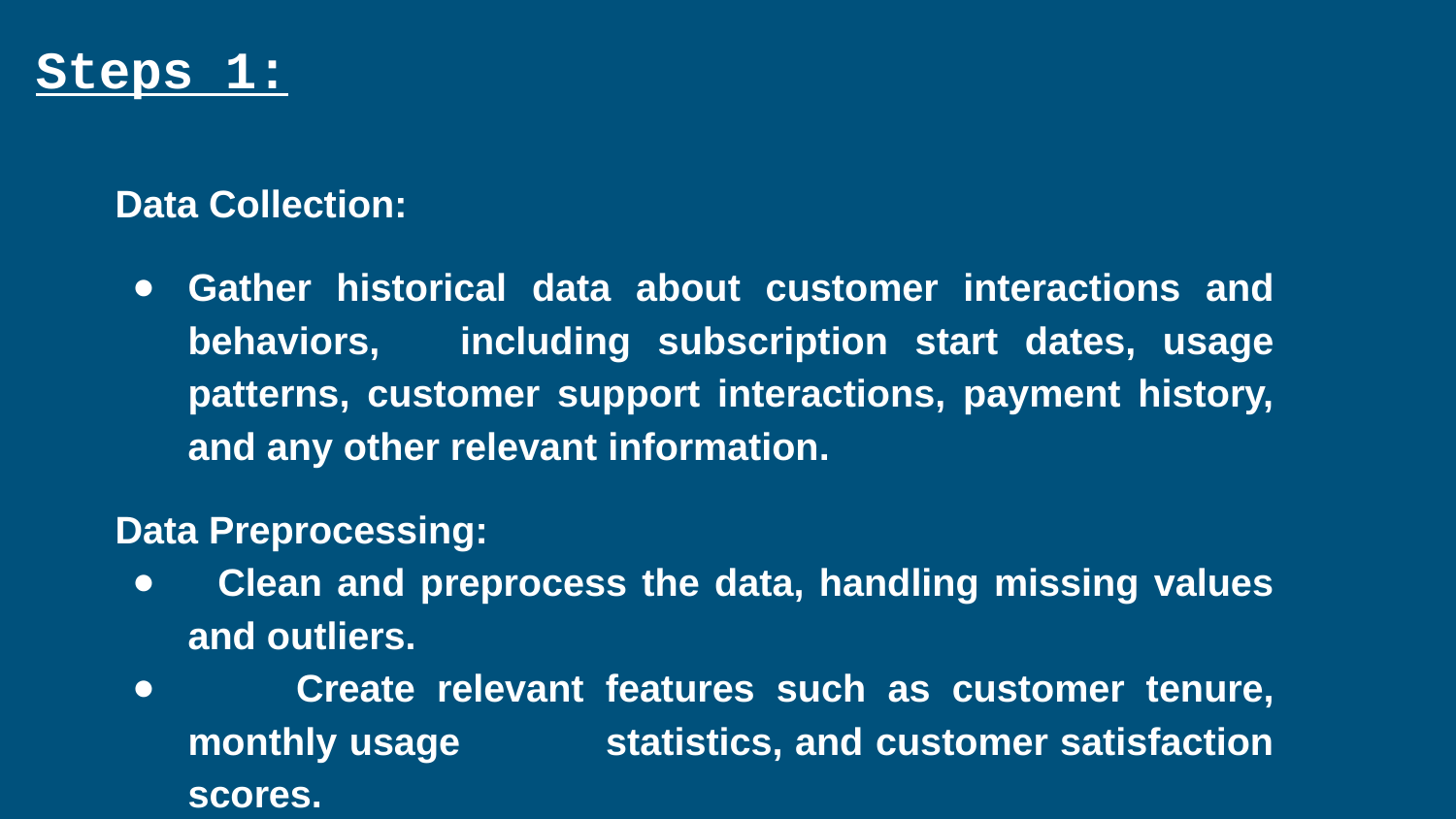

Steps 1:

Data Collection:
Gather historical data about customer interactions and behaviors,   including subscription start dates, usage patterns, customer support interactions, payment history, and any other relevant information.
Data Preprocessing:
  Clean and preprocess the data, handling missing values and outliers.
     Create relevant features such as customer tenure, monthly usage            statistics, and customer satisfaction scores.